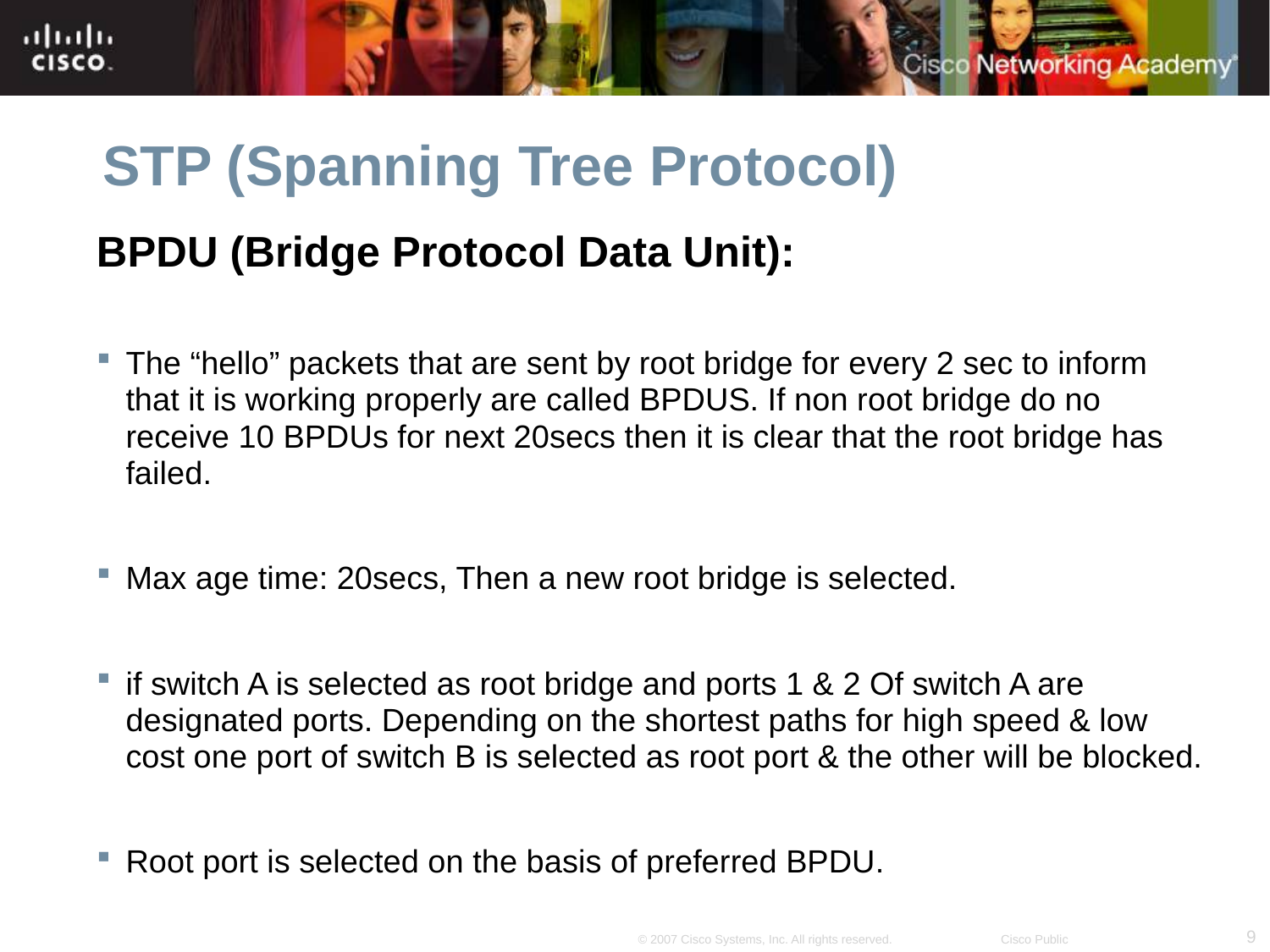

# STP (Spanning Tree Protocol)
BPDU (Bridge Protocol Data Unit):

The “hello” packets that are sent by root bridge for every 2 sec to inform that it is working properly are called BPDUS. If non root bridge do no receive 10 BPDUs for next 20secs then it is clear that the root bridge has failed.

Max age time: 20secs, Then a new root bridge is selected.

if switch A is selected as root bridge and ports 1 & 2 Of switch A are designated ports. Depending on the shortest paths for high speed & low cost one port of switch B is selected as root port & the other will be blocked.

Root port is selected on the basis of preferred BPDU.